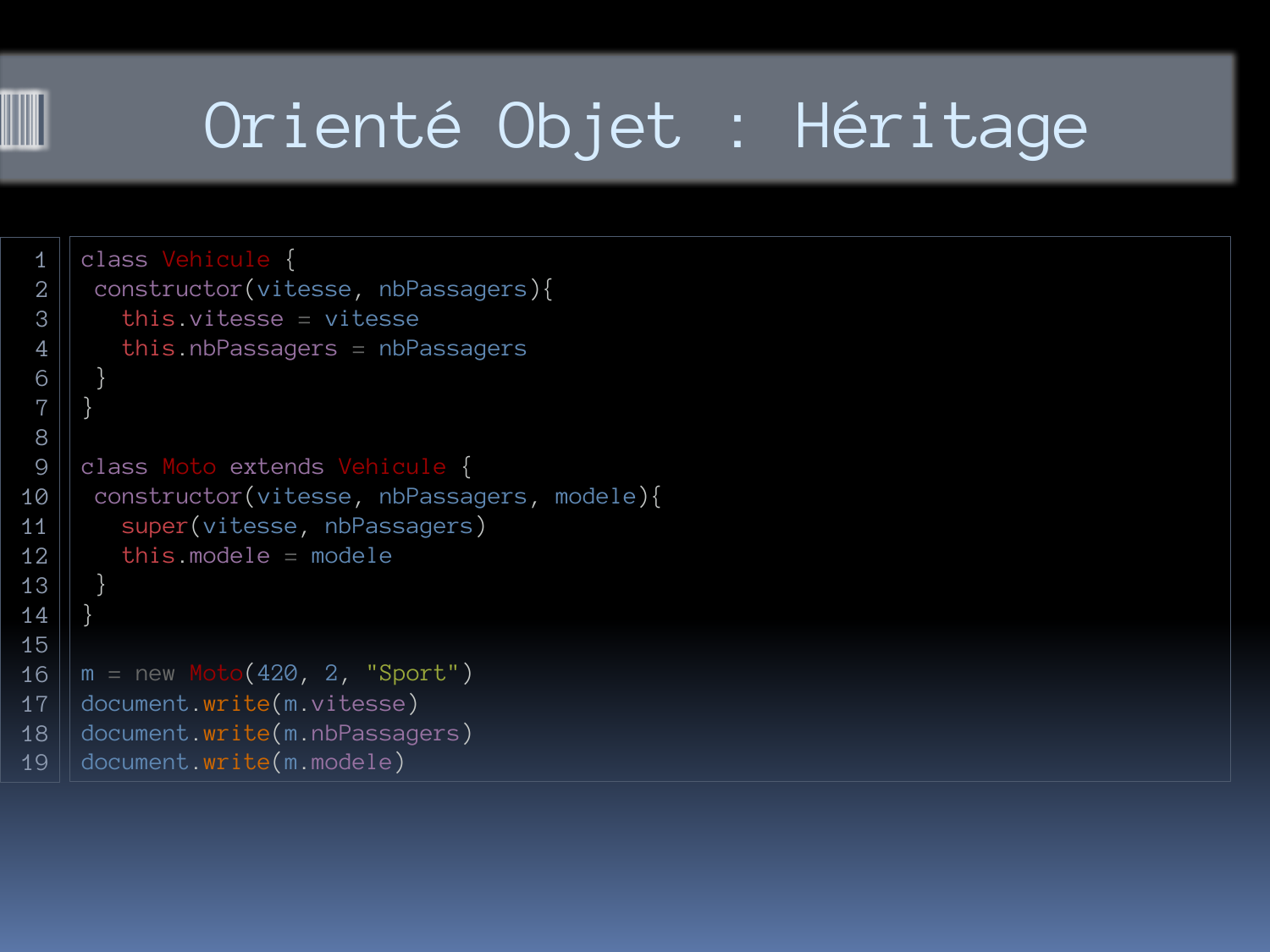

# Orienté Objet : Héritage
class Vehicule {
 constructor(vitesse, nbPassagers){
   this.vitesse = vitesse
   this.nbPassagers = nbPassagers
 }
}

class Moto extends Vehicule {
 constructor(vitesse, nbPassagers, modele){
   super(vitesse, nbPassagers)
   this.modele = modele
 }
}

m = new Moto(420, 2, "Sport")
document.write(m.vitesse)
document.write(m.nbPassagers)
document.write(m.modele)
1
2
3
4
6
7
8
9
10
11
12
13
14
15
16
17
18
19